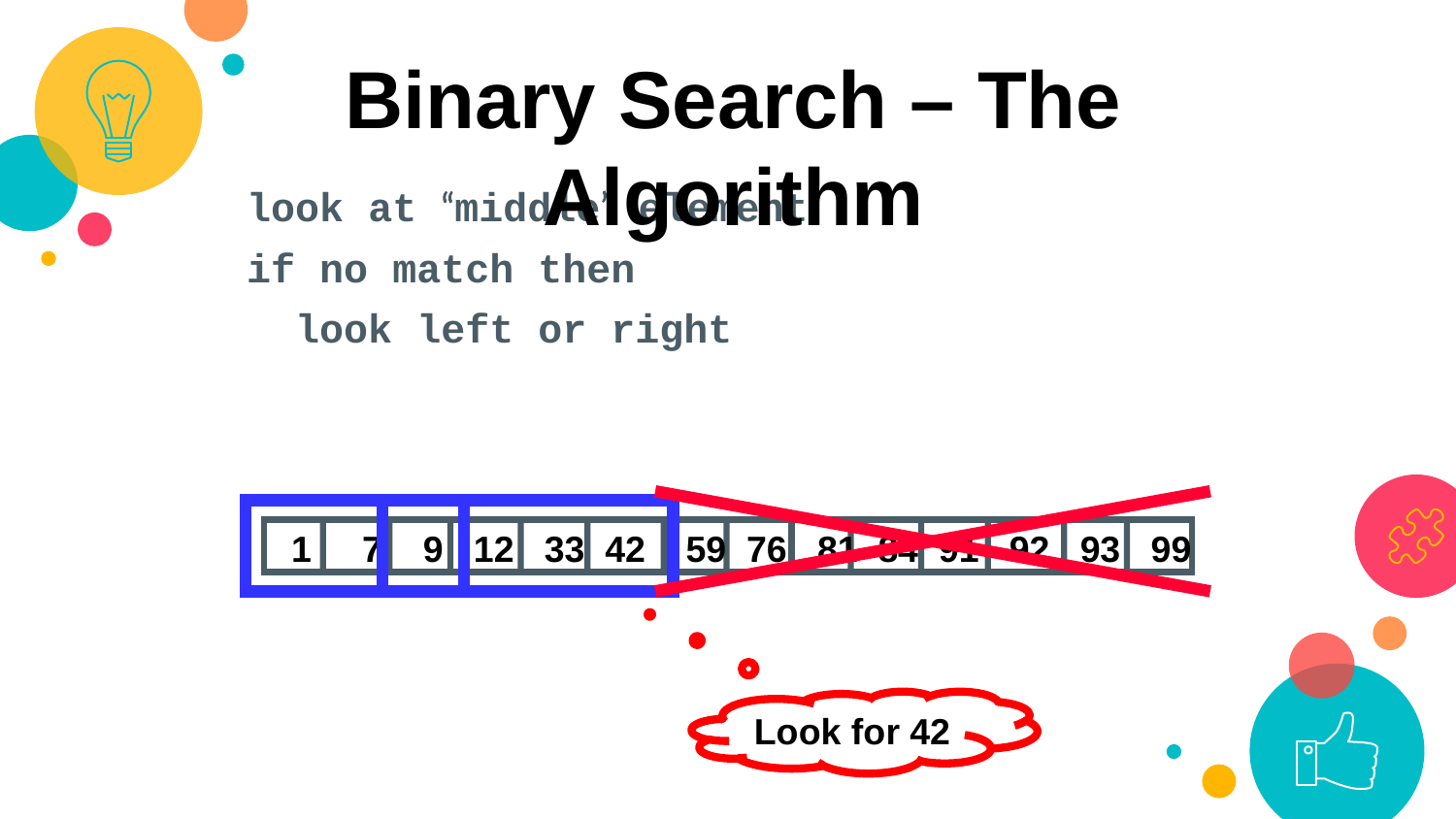

Binary Search – The Algorithm
look at “middle” element
if no match then
  look left or right

1     7    9   12   33  42    59  76   81  84  91   92   93   99
Look for 42